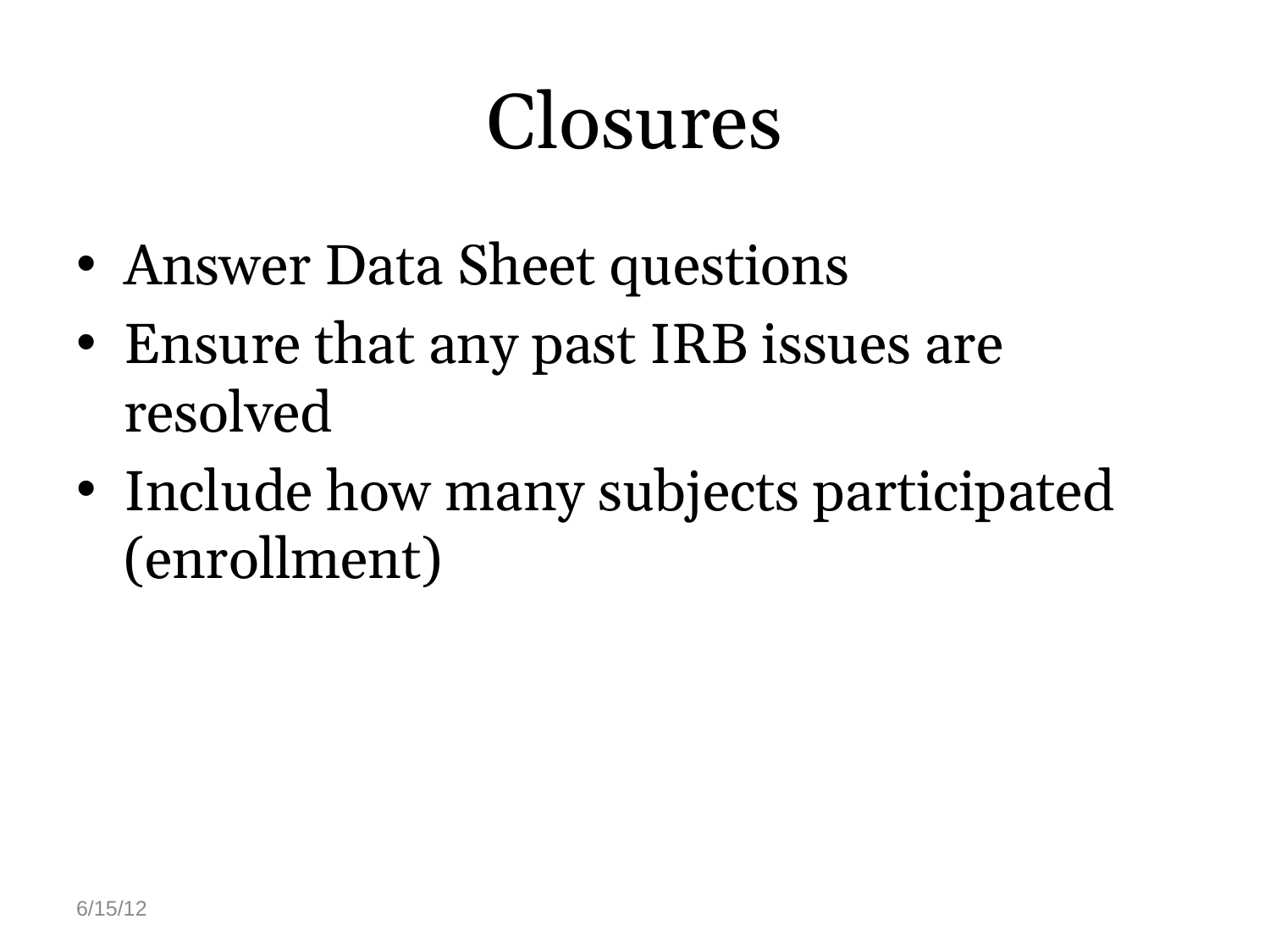

# Closures
Answer Data Sheet questions
Ensure that any past IRB issues are resolved
Include how many subjects participated (enrollment)
6/15/12